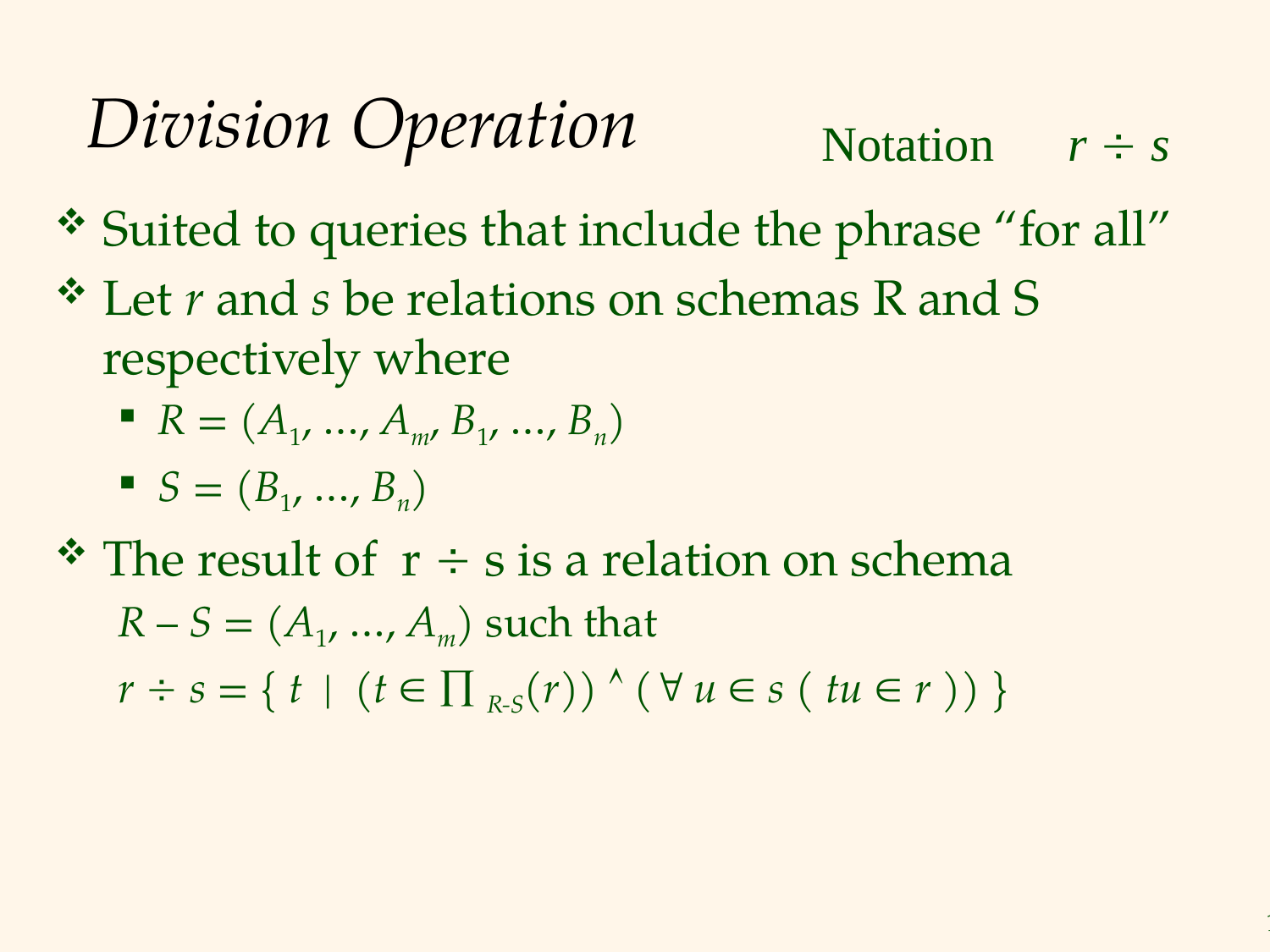

# Division Operation
Notation      r ÷ s
Suited to queries that include the phrase “for all”
Let r and s be relations on schemas R and S respectively where
R = (A1, …, Am, B1, …, Bn)
S = (B1, …, Bn)
The result of  r ÷ s is a relation on schema
R – S = (A1, …, Am) such that
r ÷ s = { t  |  (t ∈ ∏ R-S(r)) ∧ (∀ u ∈ s ( tu ∈ r )) }